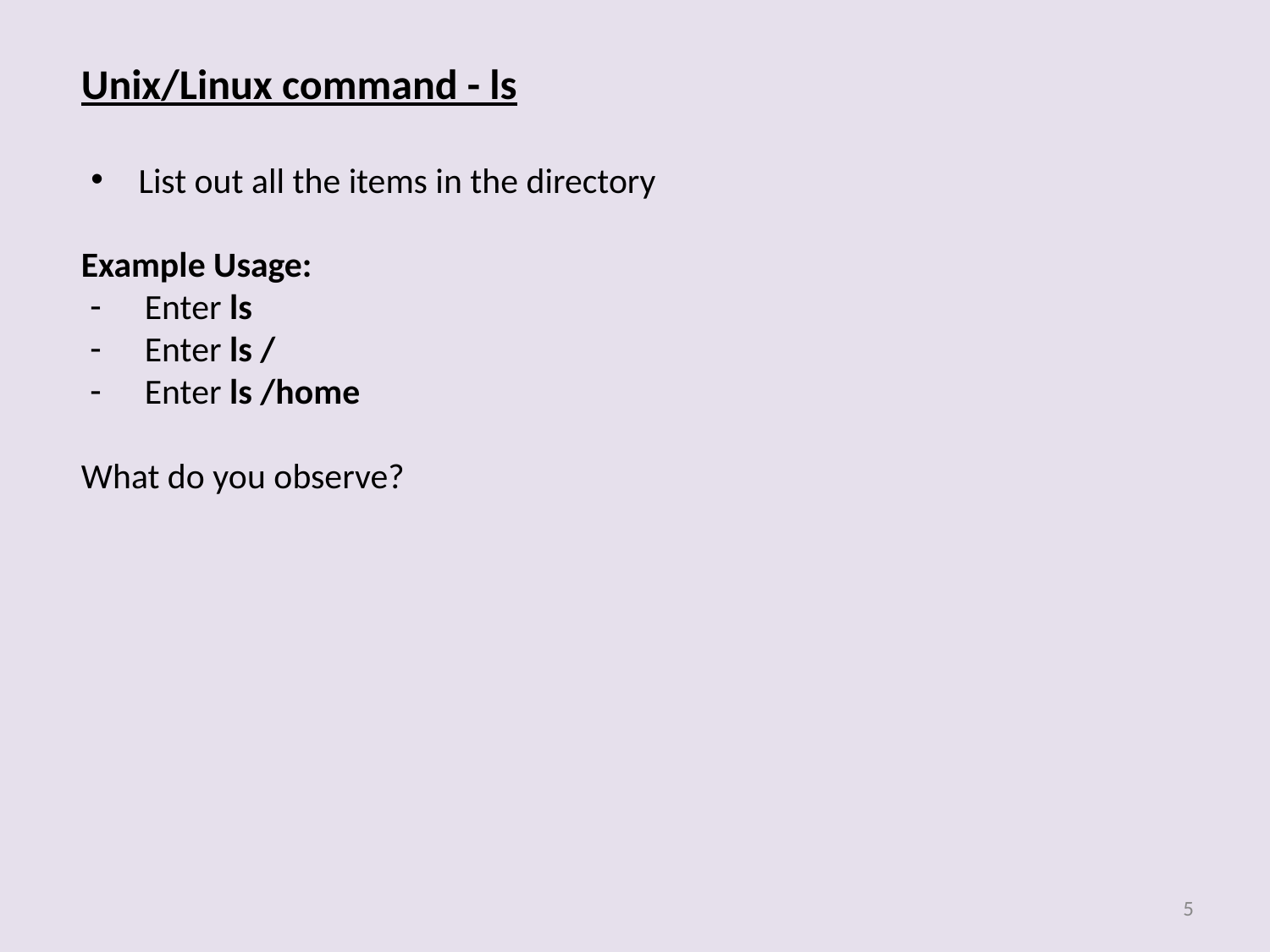

Unix/Linux command - ls
List out all the items in the directory
Example Usage:
Enter ls
Enter ls /
Enter ls /home

What do you observe?

5